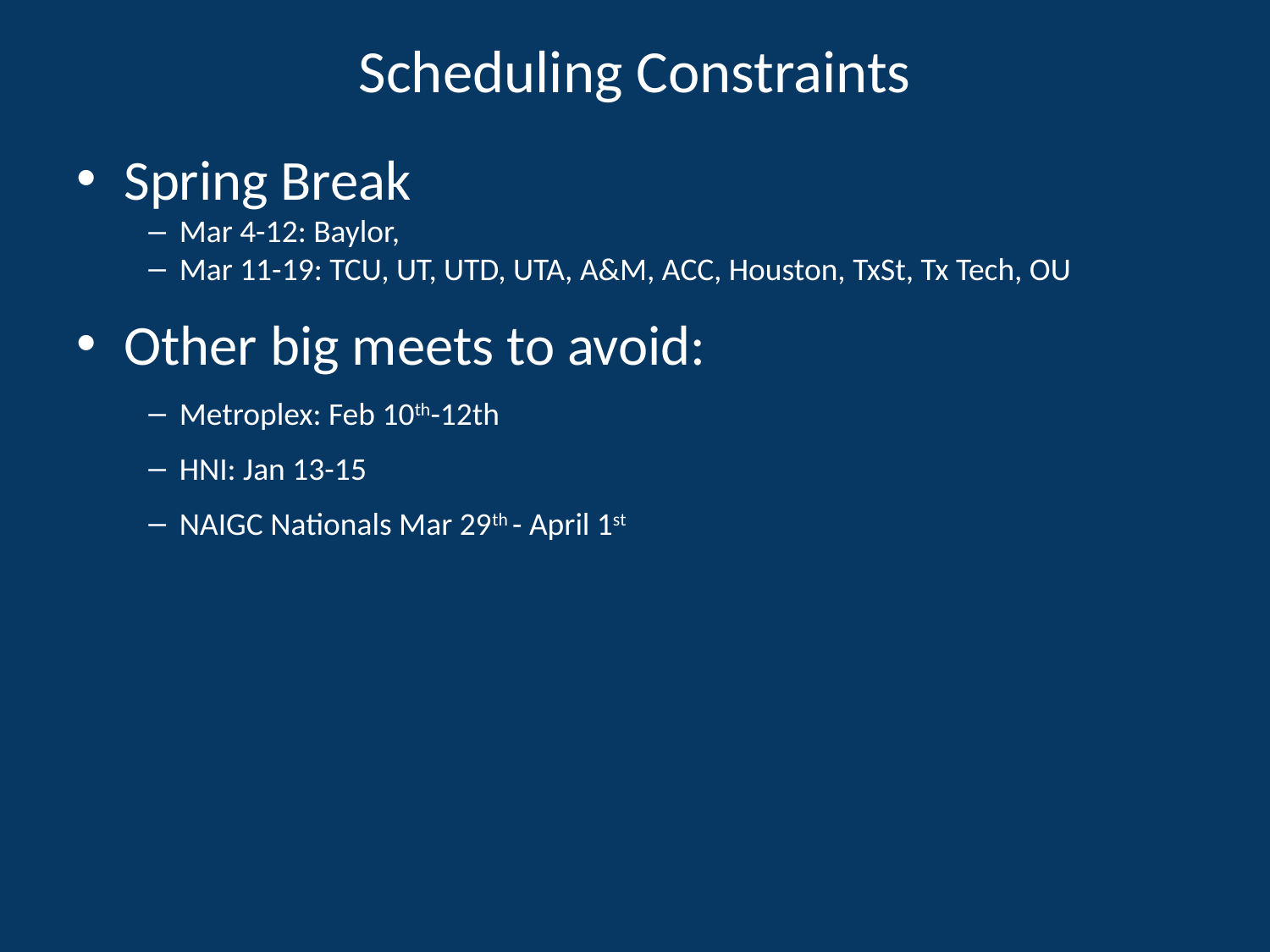

# Scheduling Constraints
Spring Break
Mar 4-12: Baylor,
Mar 11-19: TCU, UT, UTD, UTA, A&M, ACC, Houston, TxSt, Tx Tech, OU
Other big meets to avoid:
Metroplex: Feb 10th-12th
HNI: Jan 13-15
NAIGC Nationals Mar 29th - April 1st